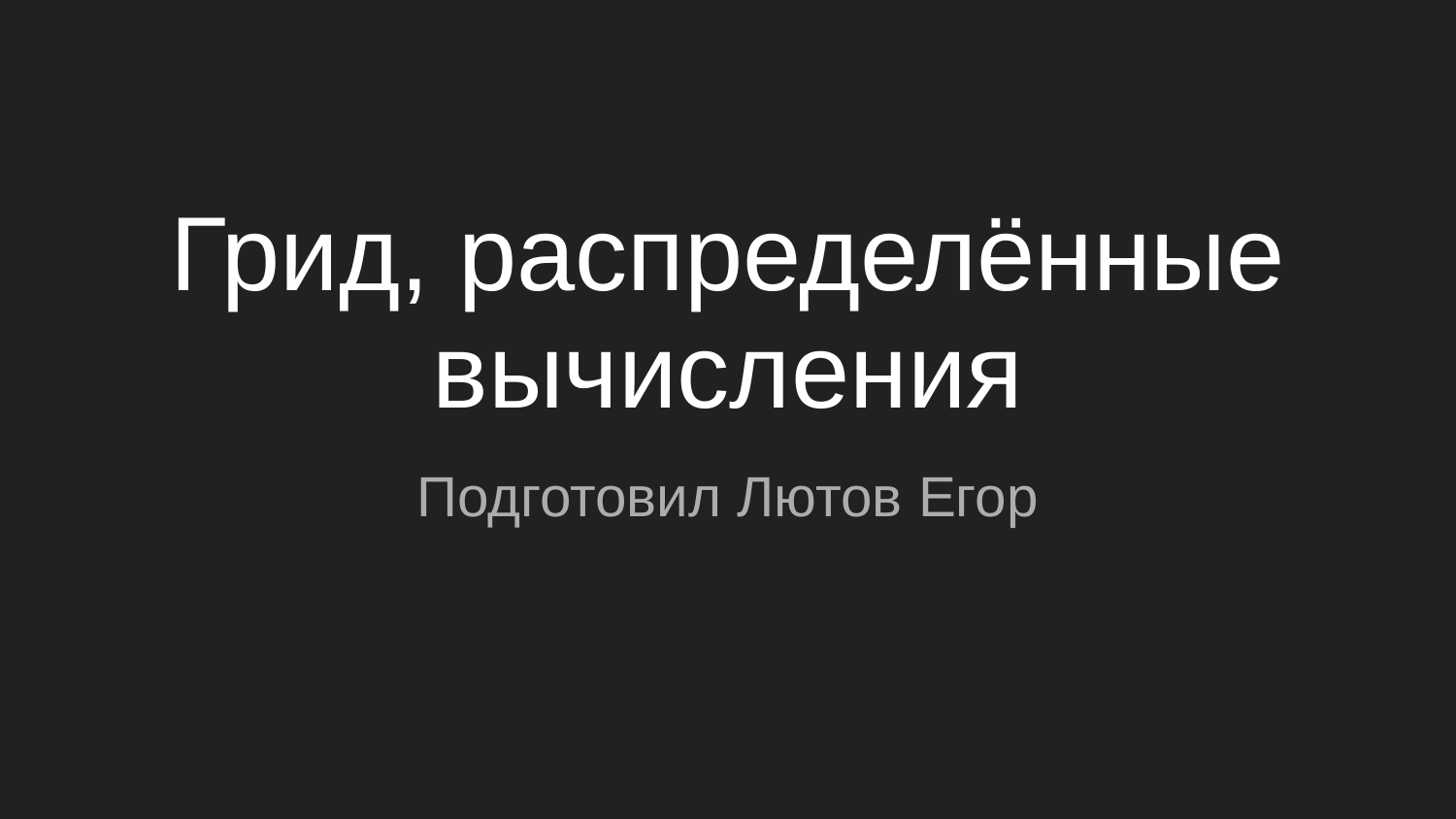

# Грид, распределённые вычисления
Подготовил Лютов Егор